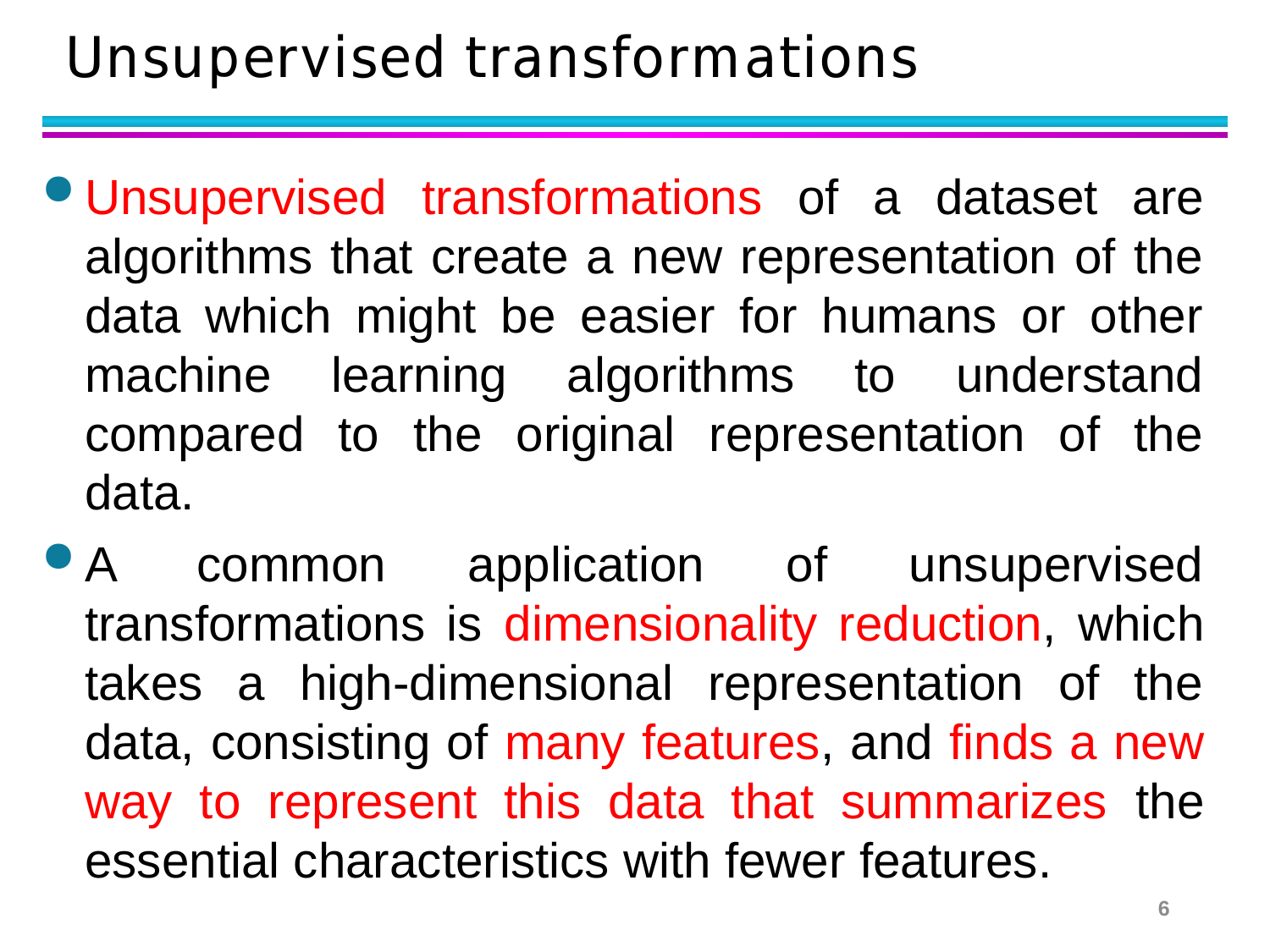

# Unsupervised transformations
Unsupervised transformations of a dataset are algorithms that create a new representation of the data which might be easier for humans or other machine learning algorithms to understand compared to the original representation of the data.
A common application of unsupervised transformations is dimensionality reduction, which takes a high-dimensional representation of the data, consisting of many features, and finds a new way to represent this data that summarizes the essential characteristics with fewer features.
6